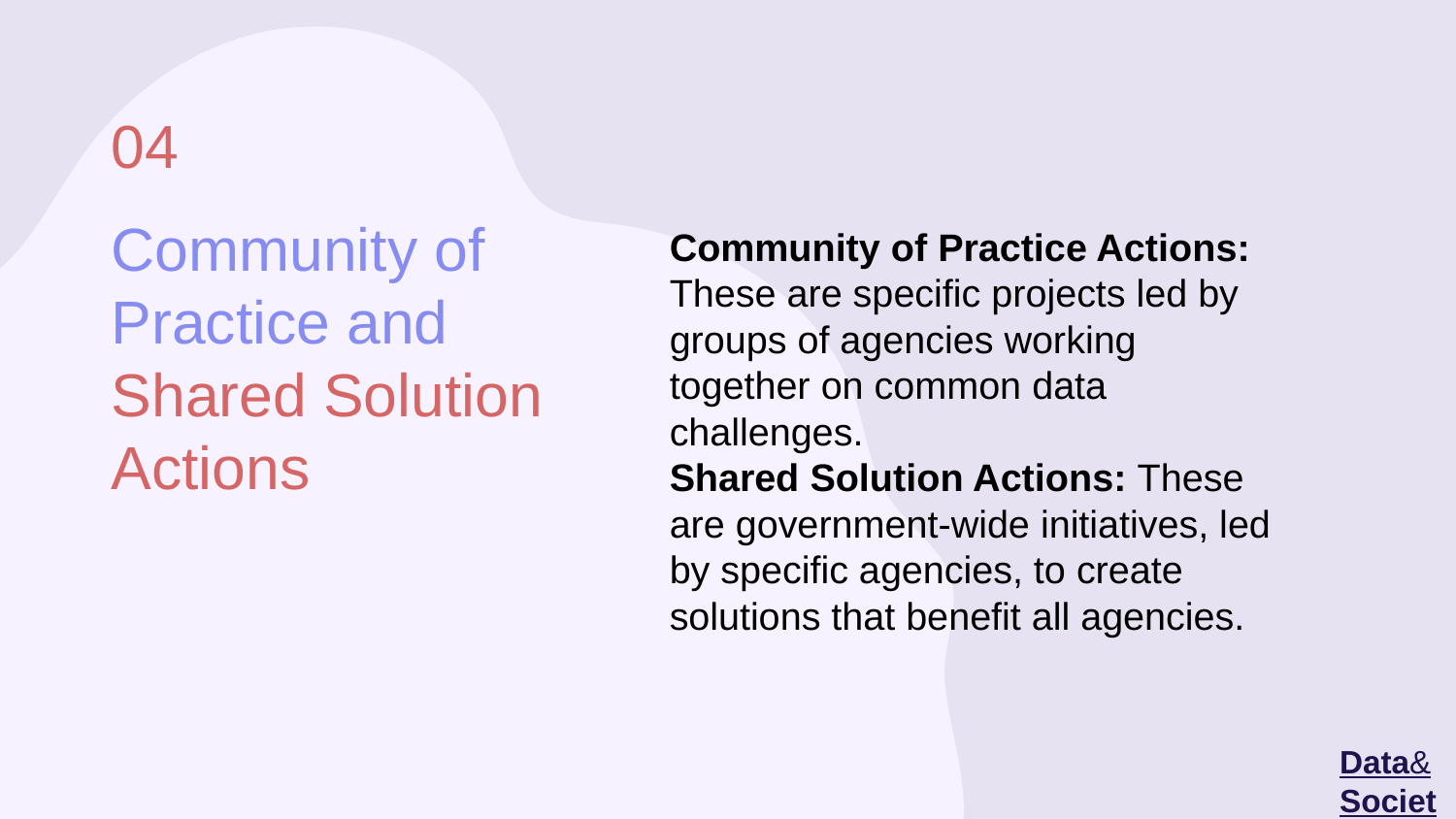

04
# Community of Practice and Shared Solution Actions

Community of Practice Actions: These are specific projects led by groups of agencies working together on common data challenges.
Shared Solution Actions: These are government-wide initiatives, led by specific agencies, to create solutions that benefit all agencies.